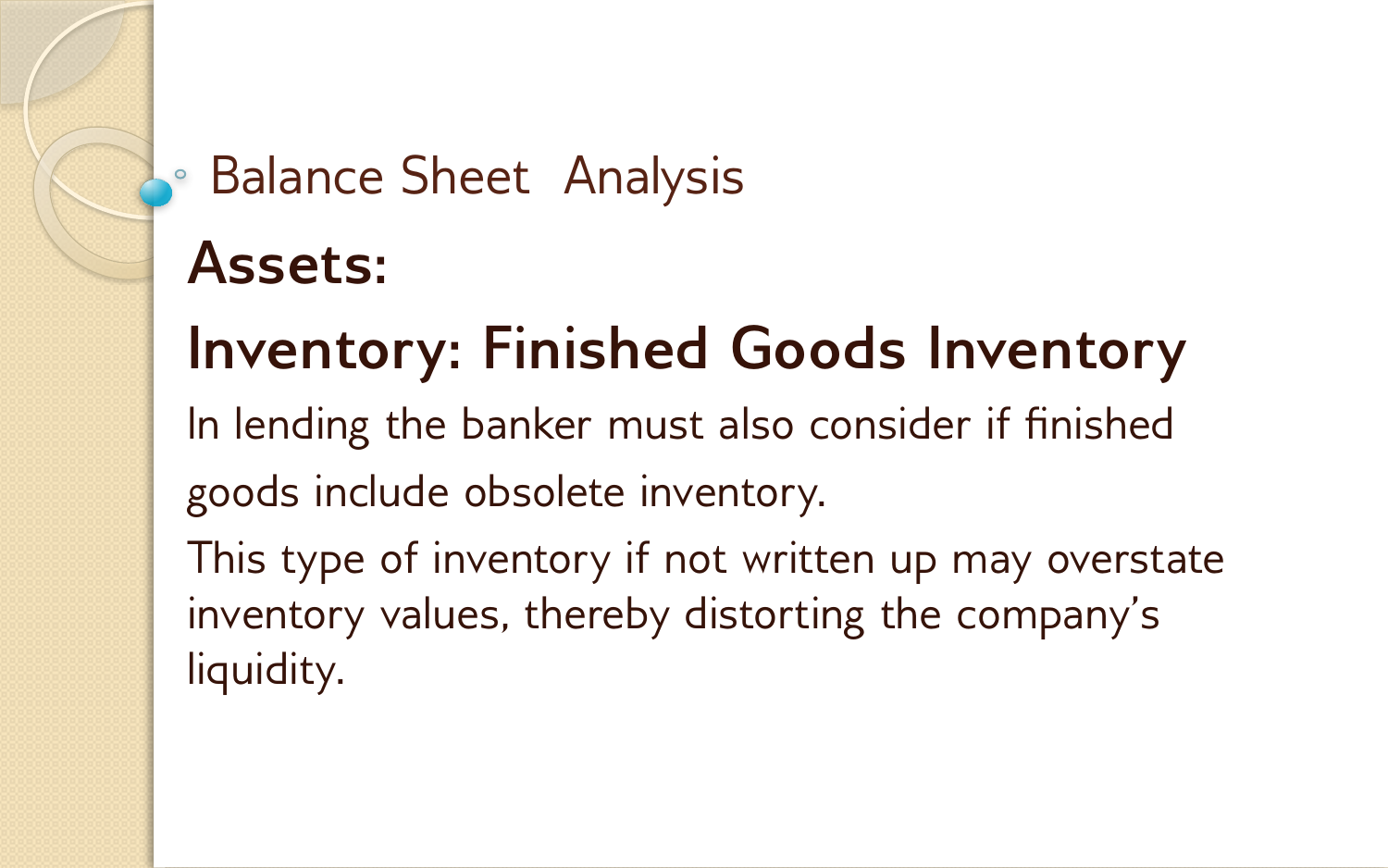

# Balance Sheet  Analysis
Assets:
Inventory: Finished Goods Inventory
In lending the banker must also consider if finished
goods include obsolete inventory.
This type of inventory if not written up may overstate inventory values, thereby distorting the company’s liquidity.